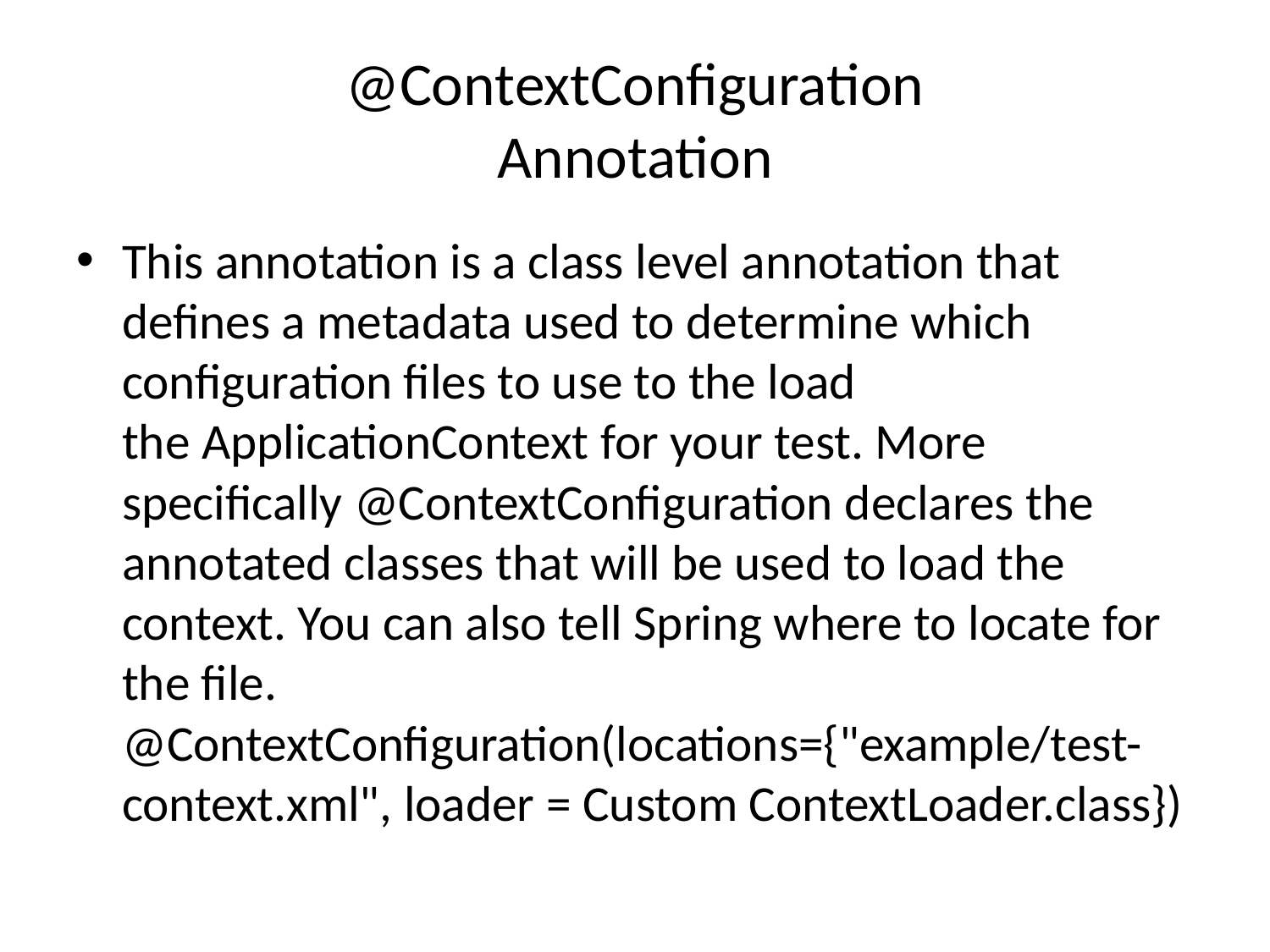

# @ContextConfiguration Annotation
This annotation is a class level annotation that defines a metadata used to determine which configuration files to use to the load the ApplicationContext for your test. More specifically @ContextConfiguration declares the annotated classes that will be used to load the context. You can also tell Spring where to locate for the file.
@ContextConfiguration(locations={"example/test-context.xml", loader = Custom ContextLoader.class})